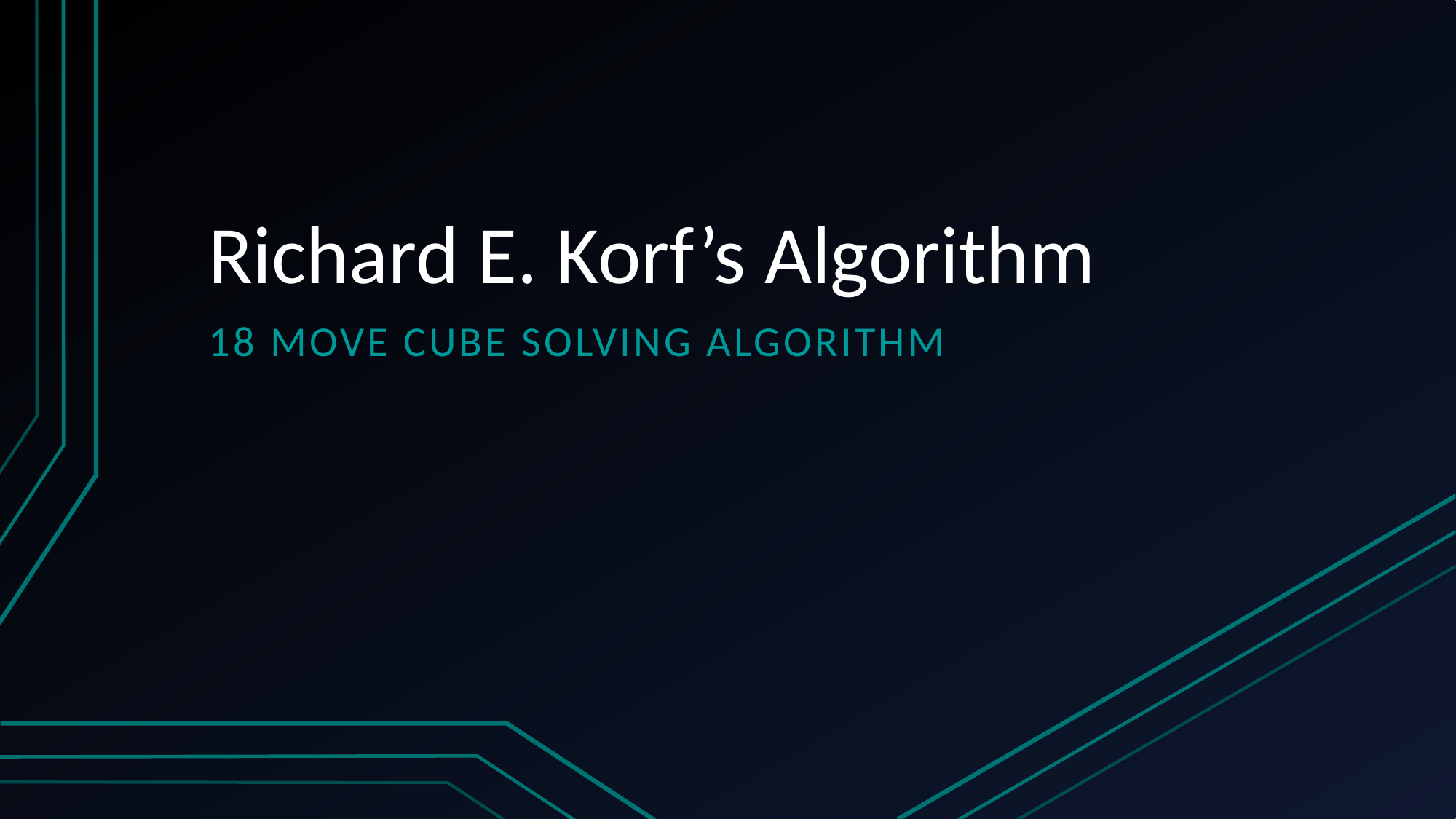

# Richard E. Korf’s Algorithm
18 move cube solving algorithm